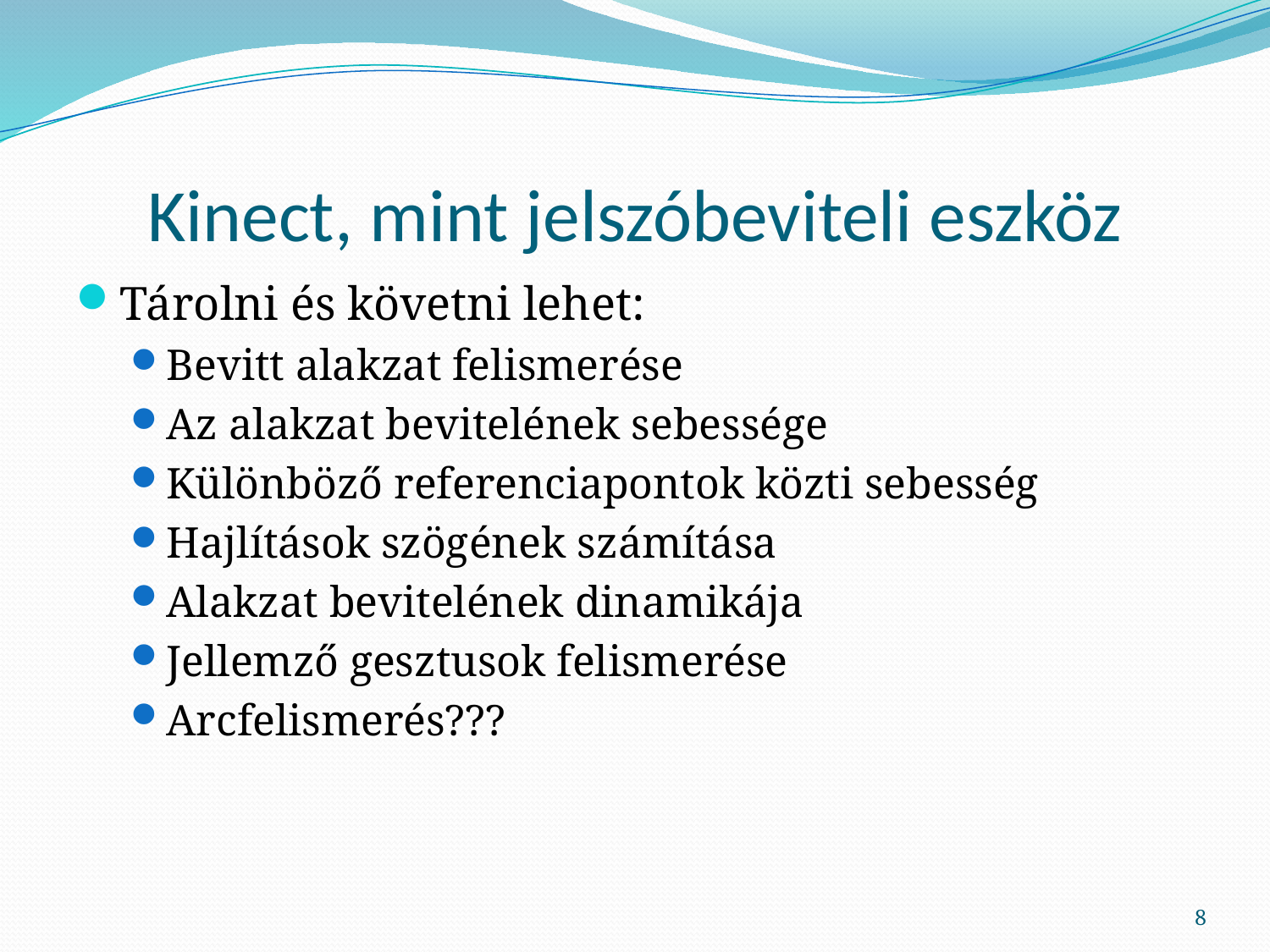

# Kinect, mint jelszóbeviteli eszköz
Tárolni és követni lehet:
Bevitt alakzat felismerése
Az alakzat bevitelének sebessége
Különböző referenciapontok közti sebesség
Hajlítások szögének számítása
Alakzat bevitelének dinamikája
Jellemző gesztusok felismerése
Arcfelismerés???
8